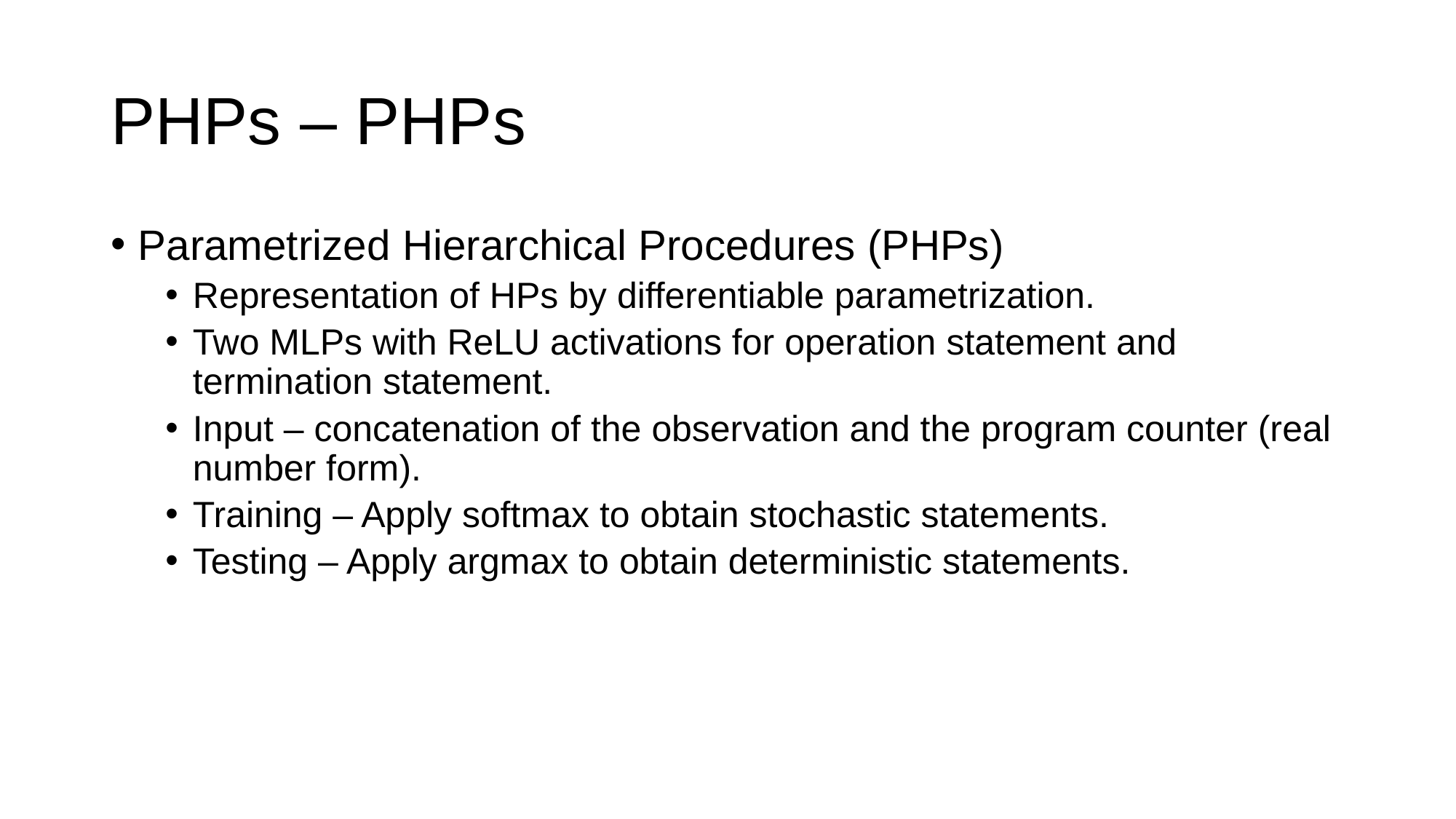

# PHPs – PHPs
Parametrized Hierarchical Procedures (PHPs)
Representation of HPs by differentiable parametrization.
Two MLPs with ReLU activations for operation statement and termination statement.
Input – concatenation of the observation and the program counter (real number form).
Training – Apply softmax to obtain stochastic statements.
Testing – Apply argmax to obtain deterministic statements.